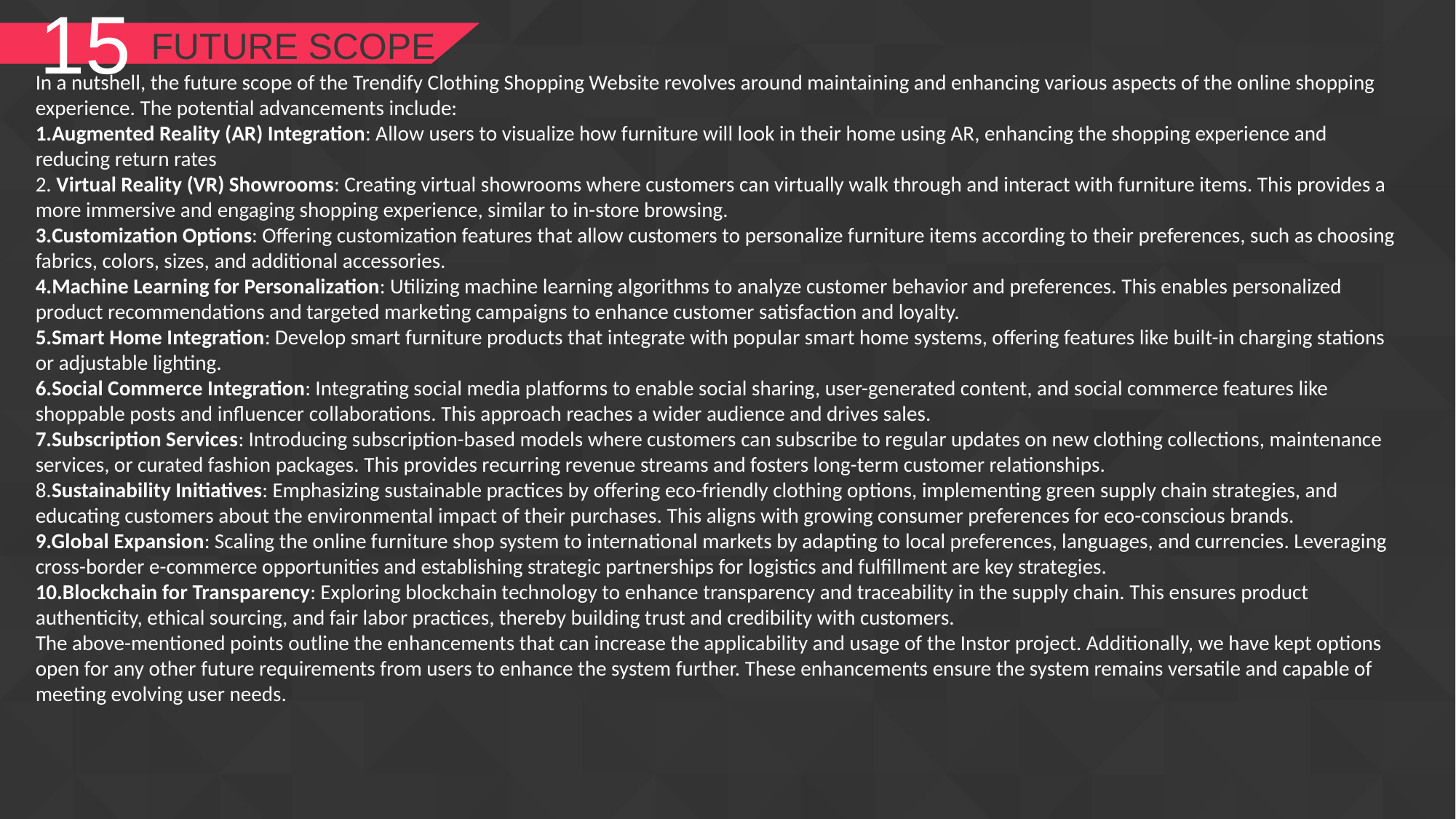

15
FUTURE SCOPE

In a nutshell, the future scope of the Trendify Clothing Shopping Website revolves around maintaining and enhancing various aspects of the online shopping experience. The potential advancements include:
Augmented Reality (AR) Integration: Allow users to visualize how furniture will look in their home using AR, enhancing the shopping experience and reducing return rates
 Virtual Reality (VR) Showrooms: Creating virtual showrooms where customers can virtually walk through and interact with furniture items. This provides a more immersive and engaging shopping experience, similar to in-store browsing.
Customization Options: Offering customization features that allow customers to personalize furniture items according to their preferences, such as choosing fabrics, colors, sizes, and additional accessories.
Machine Learning for Personalization: Utilizing machine learning algorithms to analyze customer behavior and preferences. This enables personalized product recommendations and targeted marketing campaigns to enhance customer satisfaction and loyalty.
5.Smart Home Integration: Develop smart furniture products that integrate with popular smart home systems, offering features like built-in charging stations or adjustable lighting.
6.Social Commerce Integration: Integrating social media platforms to enable social sharing, user-generated content, and social commerce features like shoppable posts and influencer collaborations. This approach reaches a wider audience and drives sales.
7.Subscription Services: Introducing subscription-based models where customers can subscribe to regular updates on new clothing collections, maintenance services, or curated fashion packages. This provides recurring revenue streams and fosters long-term customer relationships.                                     8.Sustainability Initiatives: Emphasizing sustainable practices by offering eco-friendly clothing options, implementing green supply chain strategies, and educating customers about the environmental impact of their purchases. This aligns with growing consumer preferences for eco-conscious brands.
9.Global Expansion: Scaling the online furniture shop system to international markets by adapting to local preferences, languages, and currencies. Leveraging cross-border e-commerce opportunities and establishing strategic partnerships for logistics and fulfillment are key strategies.
10.Blockchain for Transparency: Exploring blockchain technology to enhance transparency and traceability in the supply chain. This ensures product authenticity, ethical sourcing, and fair labor practices, thereby building trust and credibility with customers.
The above-mentioned points outline the enhancements that can increase the applicability and usage of the Instor project. Additionally, we have kept options open for any other future requirements from users to enhance the system further. These enhancements ensure the system remains versatile and capable of meeting evolving user needs.